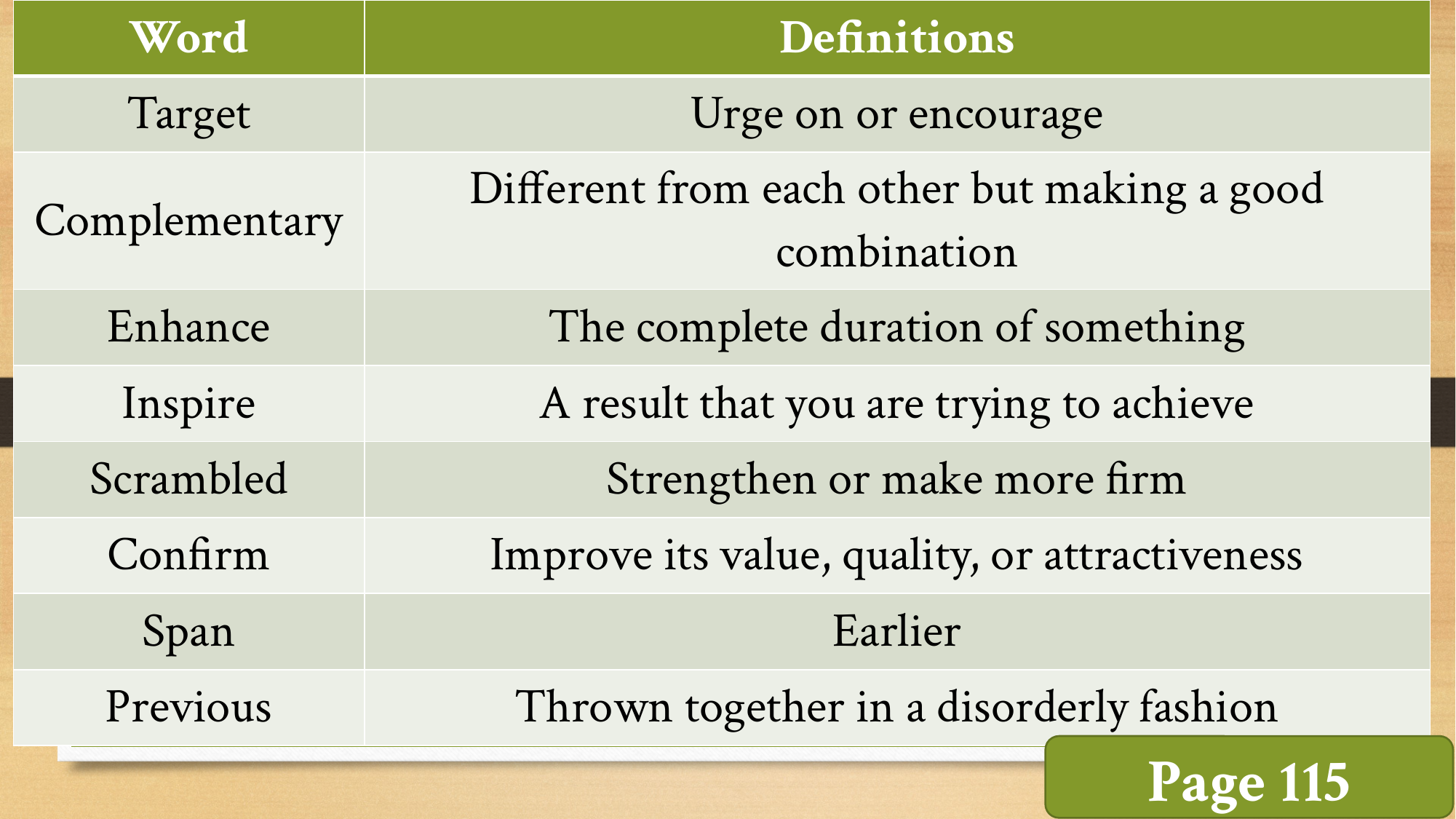

| Word | Definitions |
| --- | --- |
| Target | Urge on or encourage |
| Complementary | Different from each other but making a good combination |
| Enhance | The complete duration of something |
| Inspire | A result that you are trying to achieve |
| Scrambled | Strengthen or make more firm |
| Confirm | Improve its value, quality, or attractiveness |
| Span | Earlier |
| Previous | Thrown together in a disorderly fashion |
Page 115